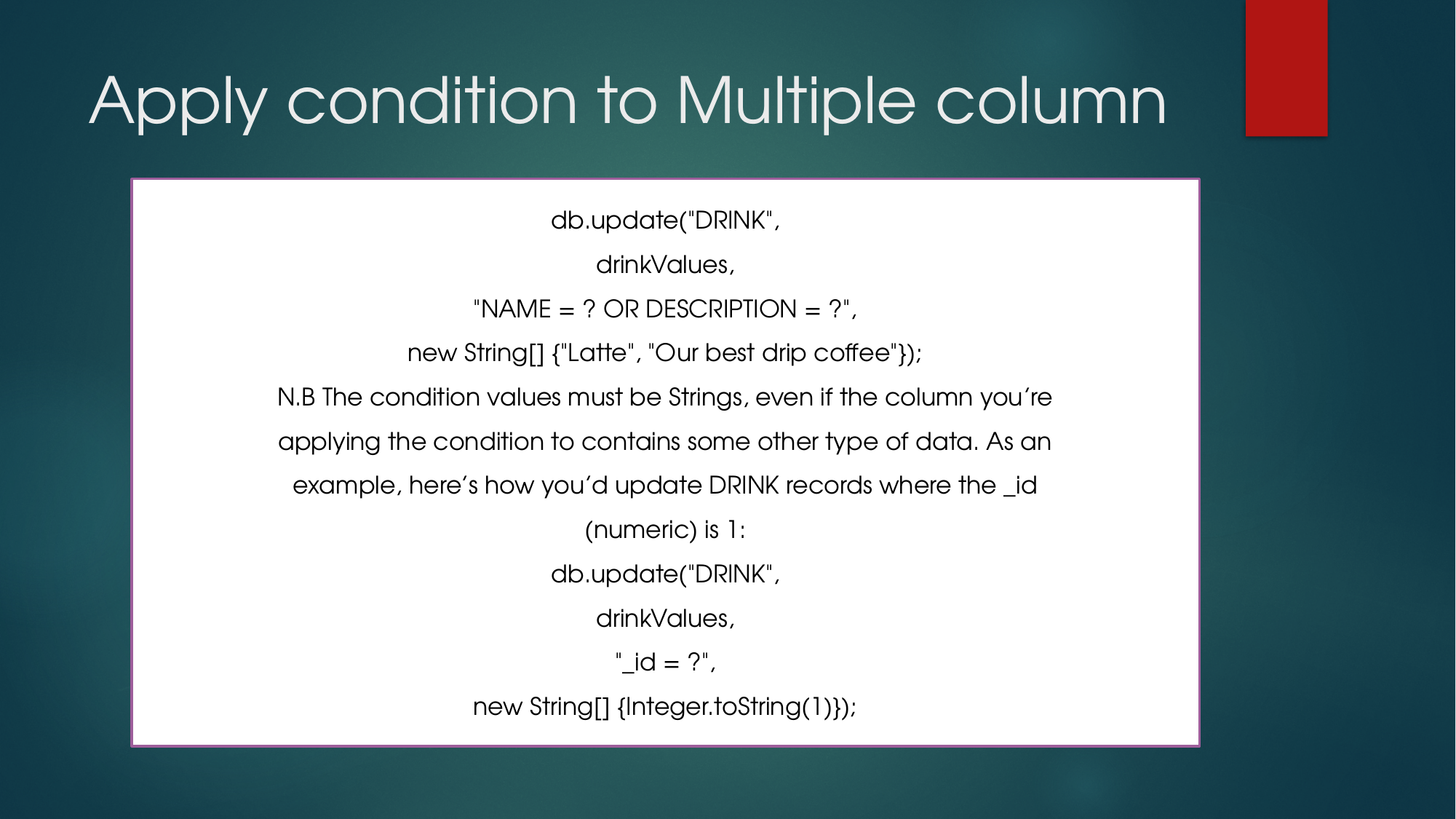

# Apply condition to Multiple column
db.update("DRINK",
drinkValues,
"NAME = ? OR DESCRIPTION = ?",
new String[] {"Latte", "Our best drip coffee"});
N.B The condition values must be Strings, even if the column you’re
applying the condition to contains some other type of data. As an
example, here’s how you’d update DRINK records where the _id
(numeric) is 1:
db.update("DRINK",
drinkValues,
"_id = ?",
new String[] {Integer.toString(1)});